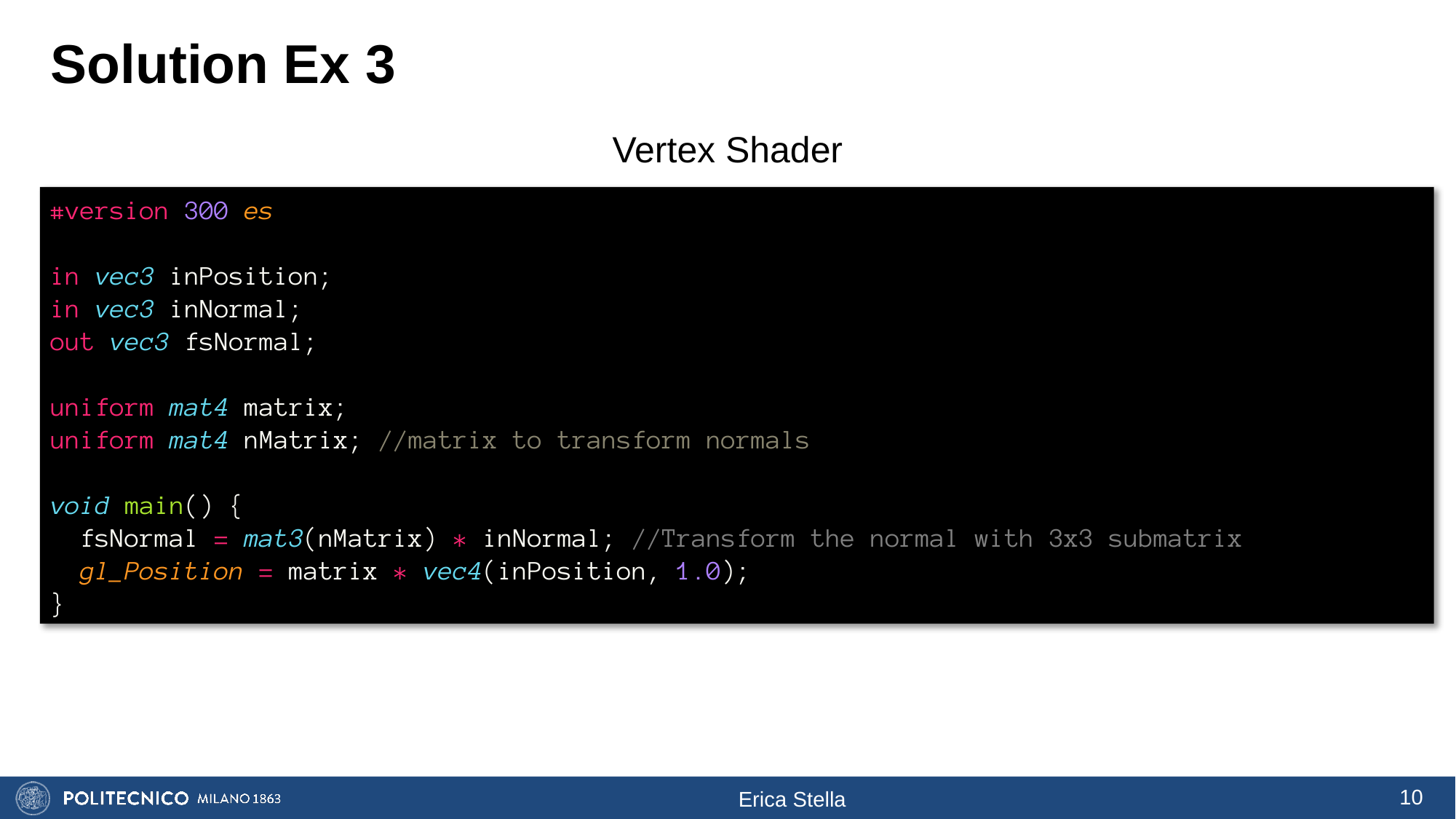

# Solution Ex 3
Vertex Shader
#version 300 es
in vec3 inPosition;
in vec3 inNormal;
out vec3 fsNormal;
uniform mat4 matrix;
uniform mat4 nMatrix; //matrix to transform normals
void main() {
  fsNormal = mat3(nMatrix) * inNormal; //Transform the normal with 3x3 submatrix
  gl_Position = matrix * vec4(inPosition, 1.0);
}
10
Erica Stella